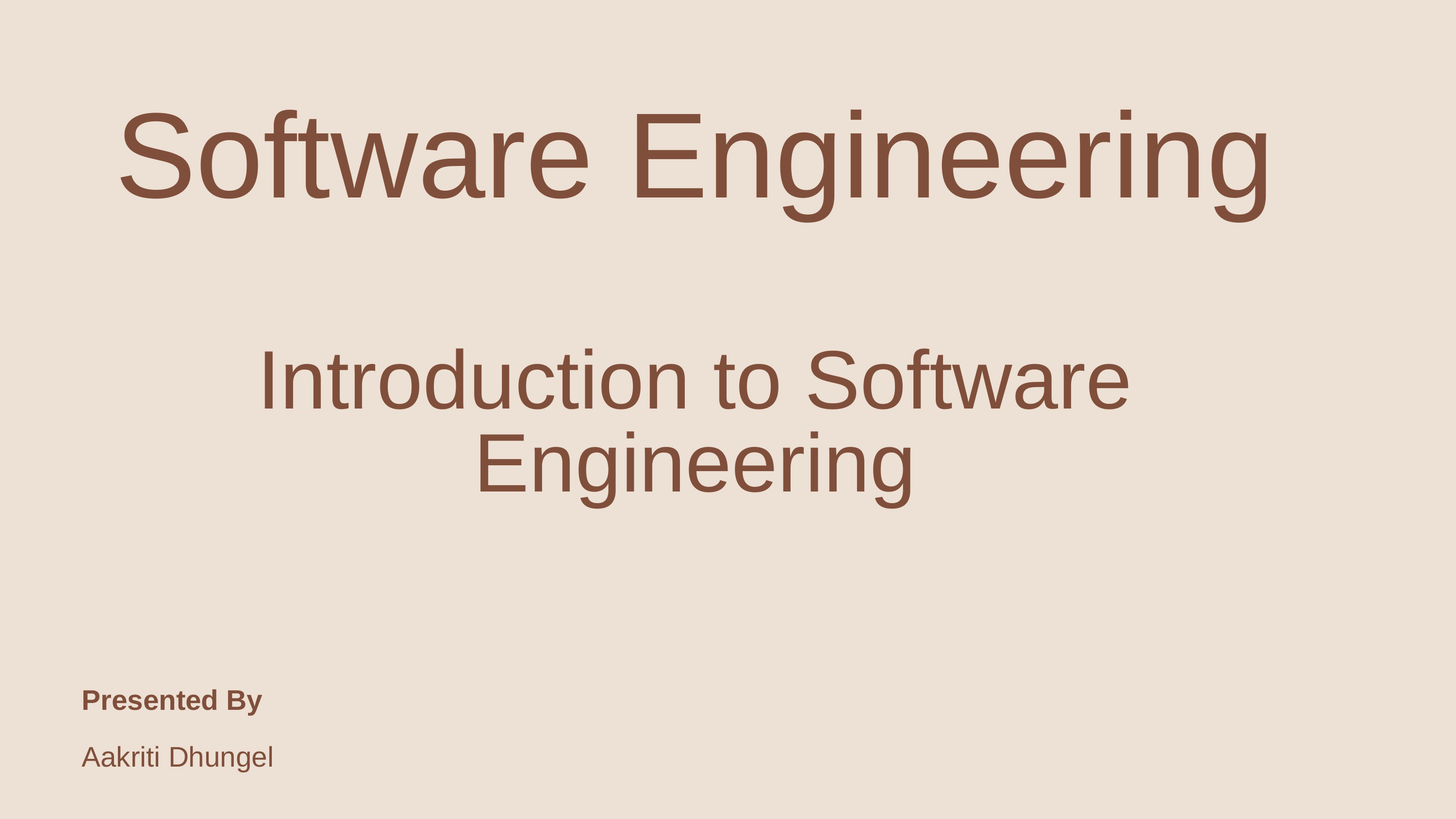

Software Engineering
Introduction to Software Engineering
Presented By
Aakriti Dhungel